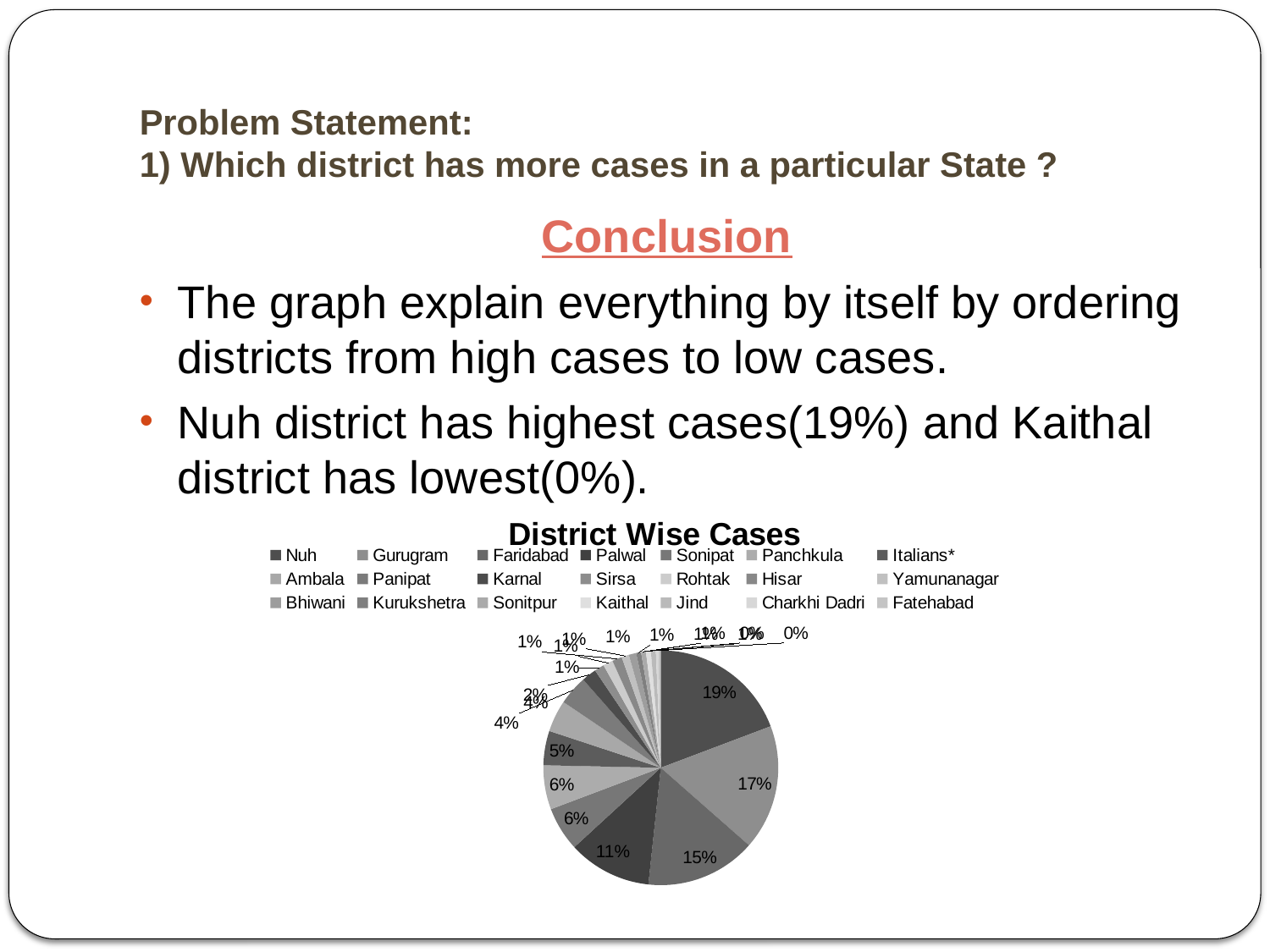

# Problem Statement: 1) Which district has more cases in a particular State ?
Conclusion
The graph explain everything by itself by ordering districts from high cases to low cases.
Nuh district has highest cases(19%) and Kaithal district has lowest(0%).

### Chart: District Wise Cases

| Category | Total |
|---|---|
| Nuh | 57.0 |
| Gurugram | 51.0 |
| Faridabad | 45.0 |
| Palwal | 34.0 |
| Sonipat | 18.0 |
| Panchkula | 18.0 |
| Italians* | 14.0 |
| Ambala | 13.0 |
| Panipat | 12.0 |
| Karnal | 6.0 |
| Sirsa | 4.0 |
| Rohtak | 4.0 |
| Hisar | 4.0 |
| Yamunanagar | 3.0 |
| Bhiwani | 3.0 |
| Kurukshetra | 2.0 |
| Sonitpur | 2.0 |
| Kaithal | 2.0 |
| Jind | 2.0 |
| Charkhi Dadri | 1.0 |
| Fatehabad | 1.0 |